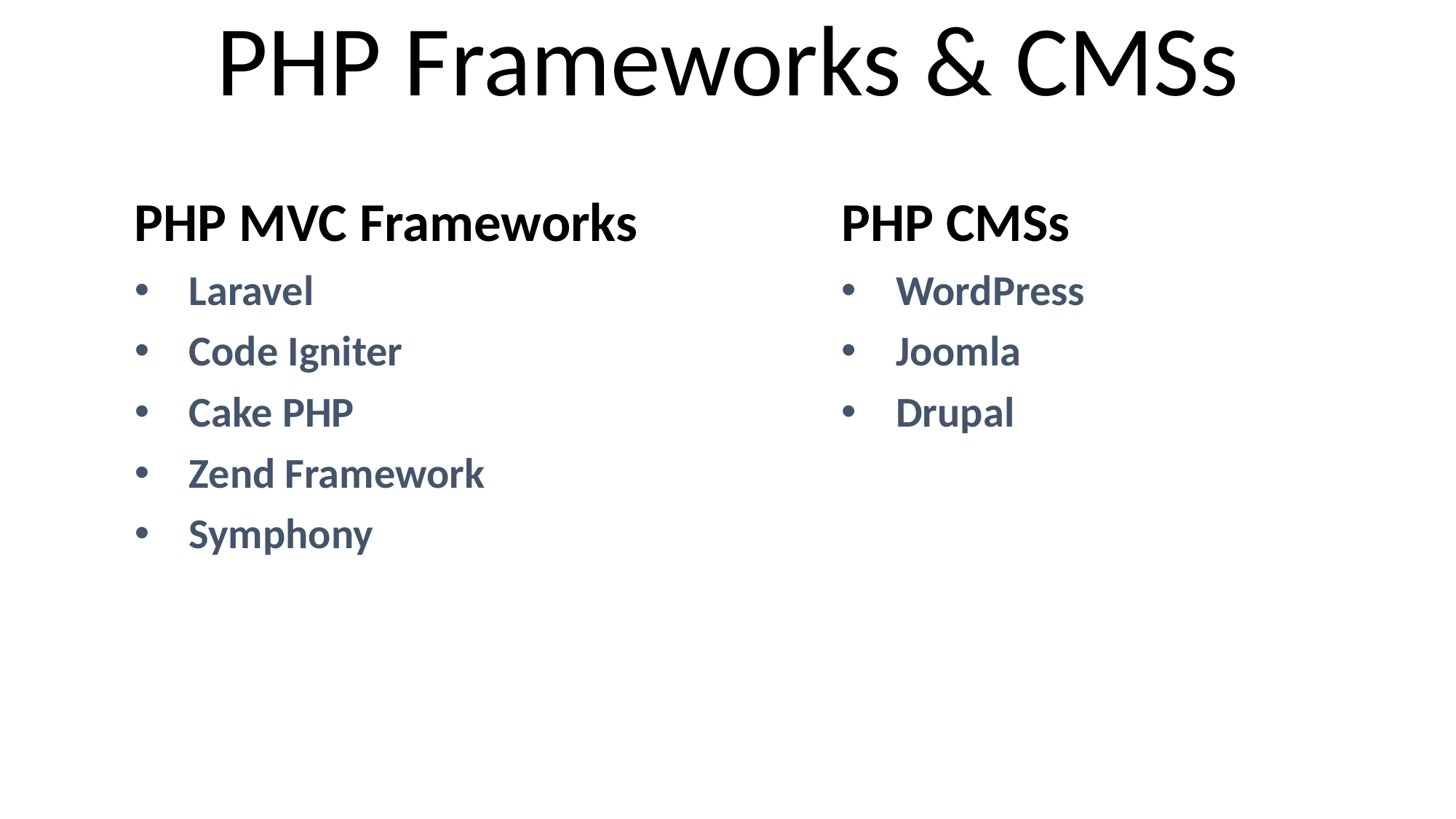

# PHP Frameworks & CMSs

PHP CMSs
WordPress
Joomla
Drupal

PHP MVC Frameworks
Laravel
Code Igniter
Cake PHP
Zend Framework
Symphony